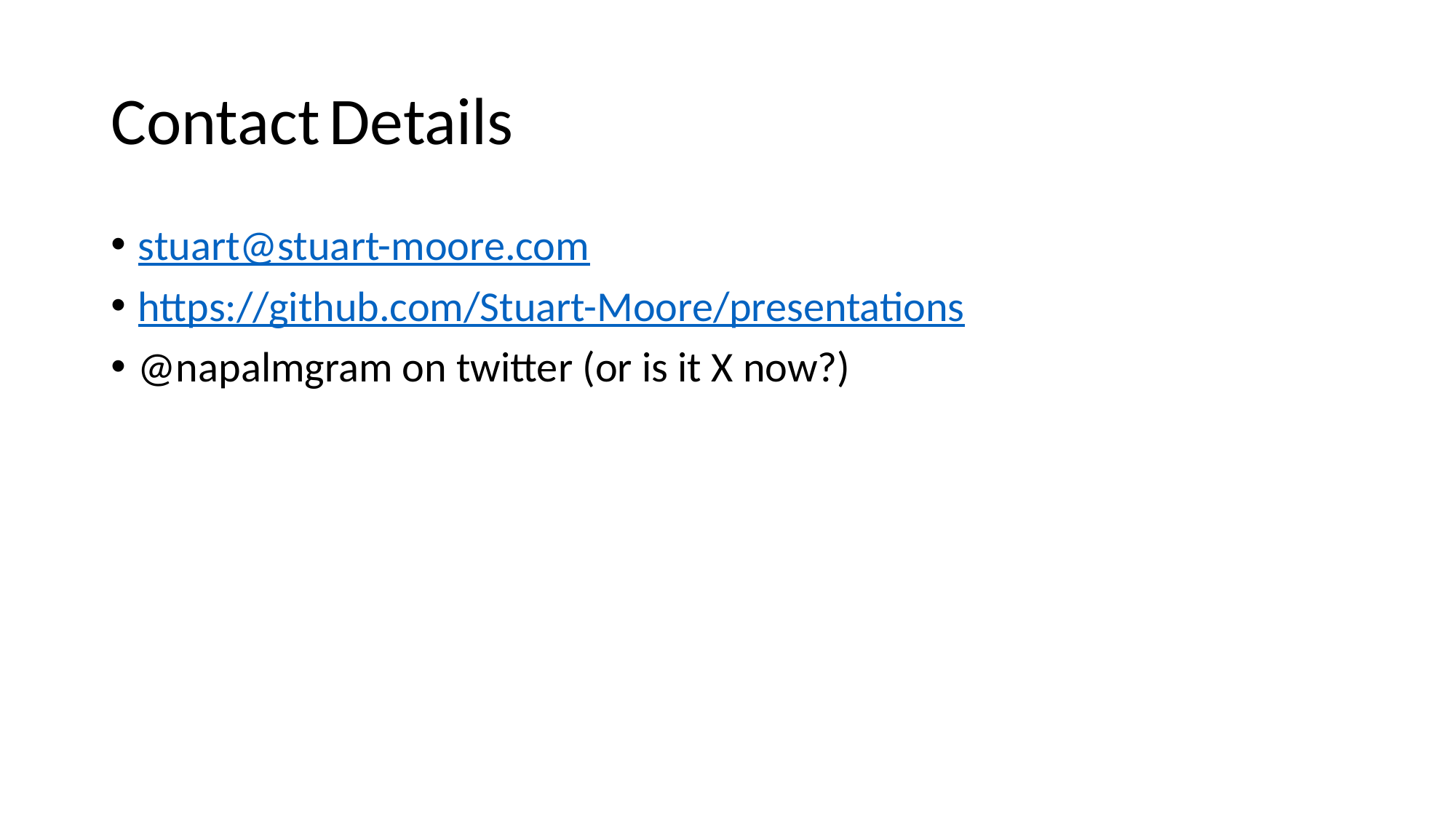

# Contact	Details
stuart@stuart-moore.com
https://github.com/Stuart-Moore/presentations
@napalmgram on twitter (or is it X now?)